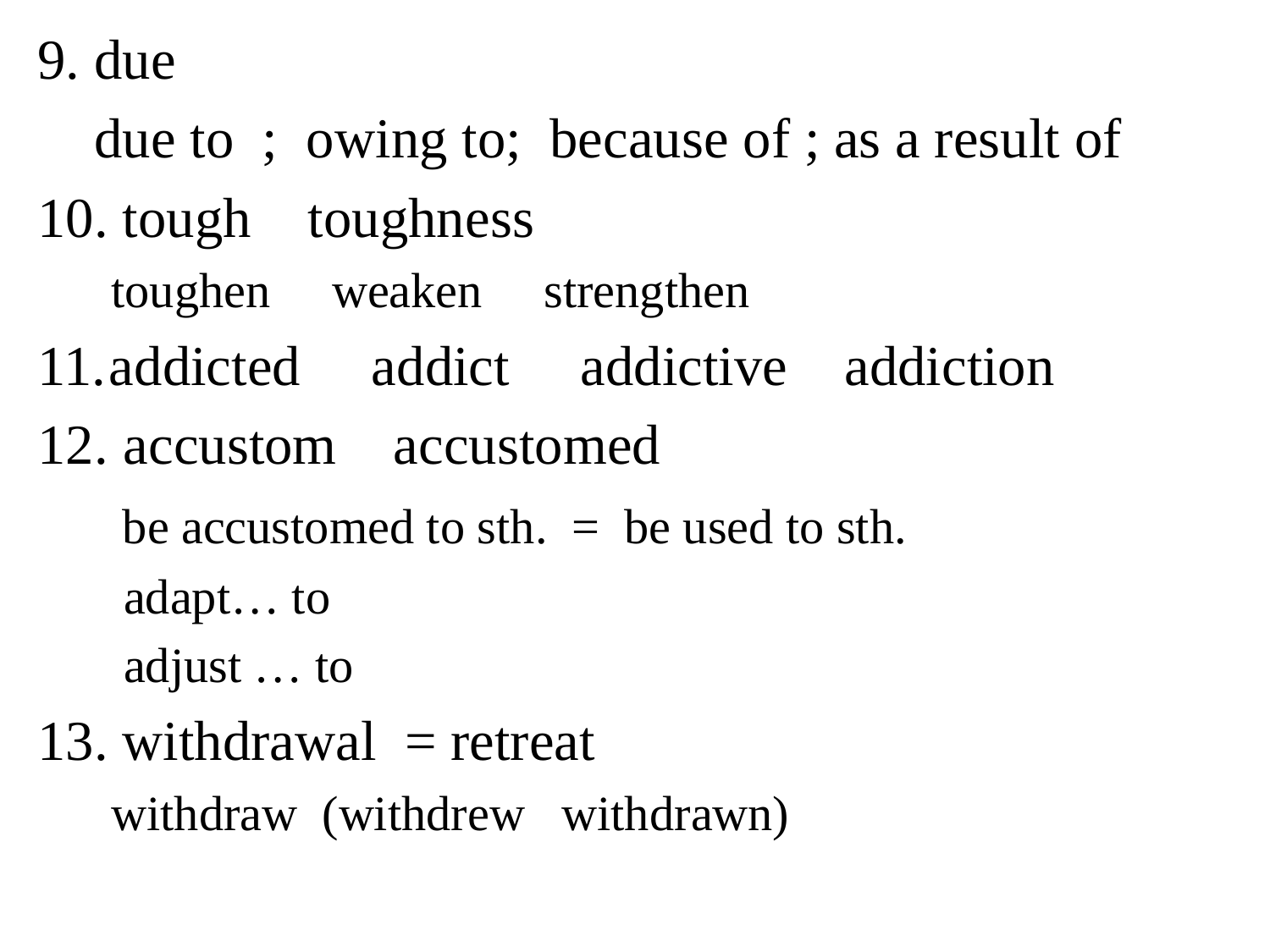

9. due
    due to  ;  owing to;  because of ; as a result of
10. tough    toughness
      toughen     weaken     strengthen
addicted     addict     addictive    addiction
 accustom    accustomed
      be accustomed to sth.  =  be used to sth.
       adapt… to
       adjust … to
13. withdrawal  = retreat
      withdraw  (withdrew   withdrawn)